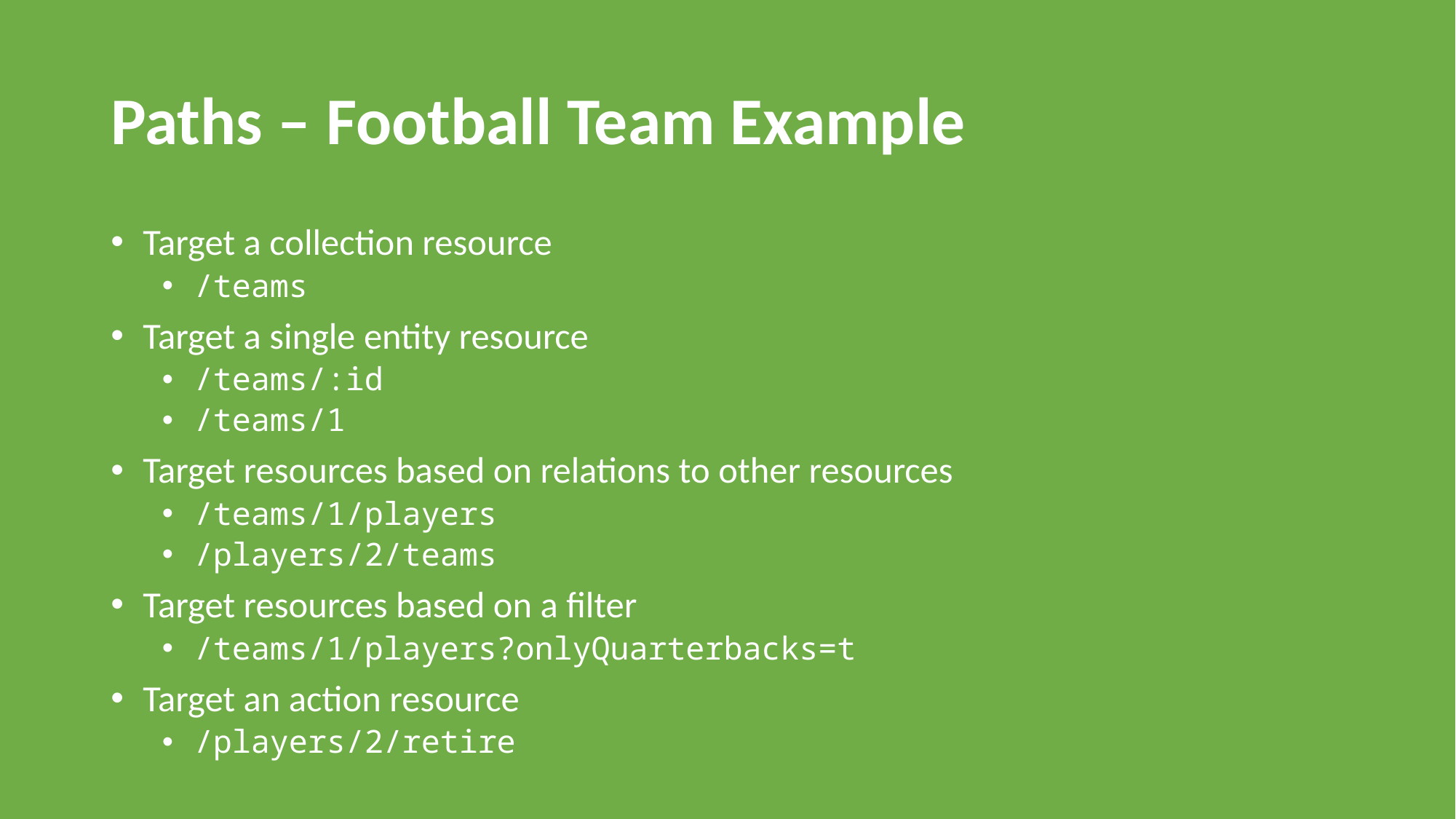

# Paths – Football Team Example
Target a collection resource
/teams
Target a single entity resource
/teams/:id
/teams/1
Target resources based on relations to other resources
/teams/1/players
/players/2/teams
Target resources based on a filter
/teams/1/players?onlyQuarterbacks=t
Target an action resource
/players/2/retire